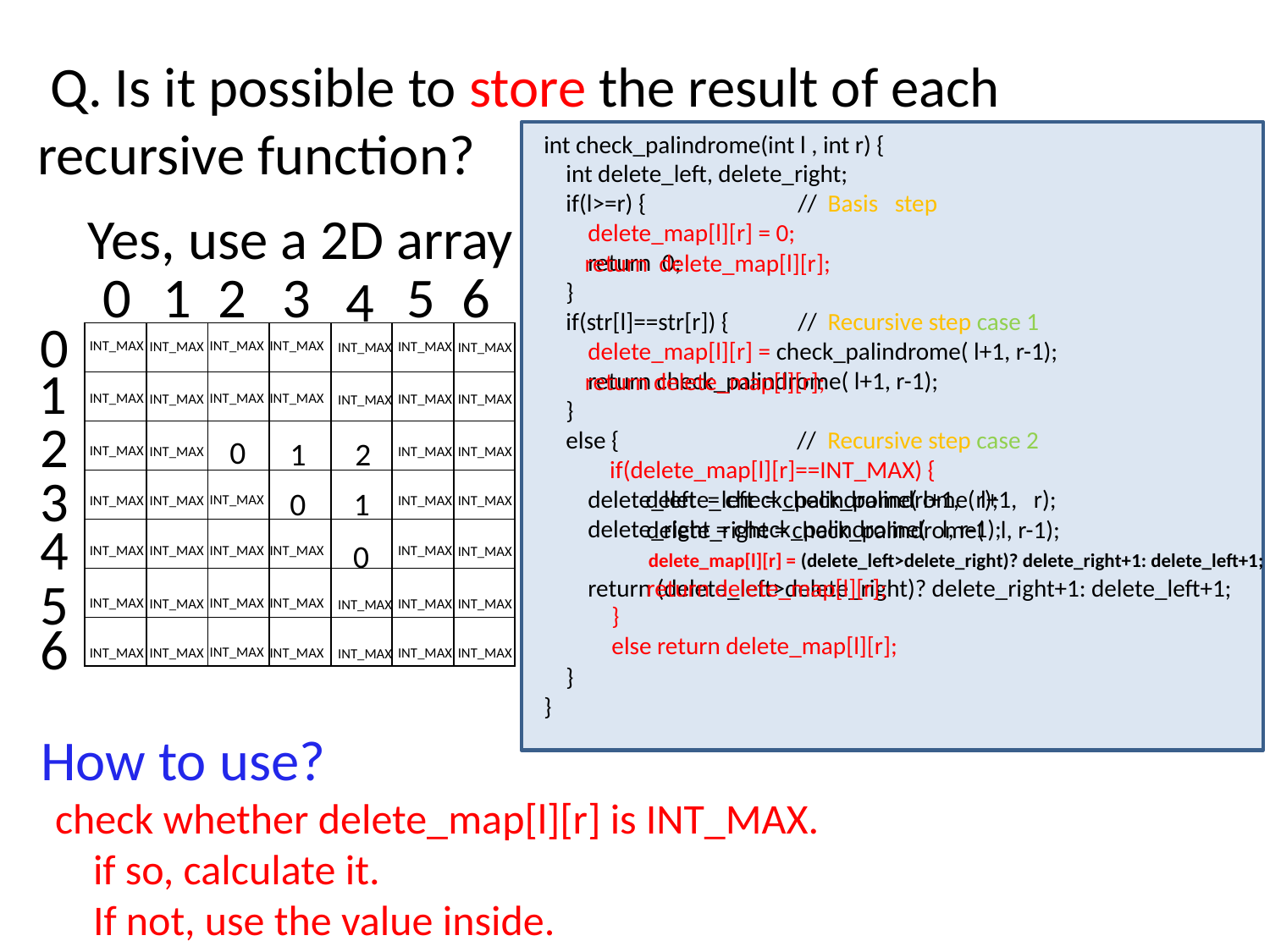

# Q. Is it possible to store the result of each recursive function?

int check_palindrome(int l , int r) {
    int delete_left, delete_right;
    if(l>=r) {		//  Basis   step
        delete_map[l][r] = 0;
        return  0;
    }
    if(str[l]==str[r]) {	//  Recursive step case 1
        delete_map[l][r] = check_palindrome( l+1, r-1);
        return check_palindrome( l+1, r-1);
    }
    else {	                       //  Recursive step case 2
            if(delete_map[l][r]==INT_MAX) {
        delete_left  = check_palindrome( l+1,   r);
        delete_right = check_palindrome(   l, r-1);
                   delete_map[l][r] = (delete_left>delete_right)? delete_right+1: delete_left+1;
        return (delete_left>delete_right)? delete_right+1: delete_left+1;

    }
}
Yes, use a 2D array     in delete_map[1001][1001];
return  delete_map[l][r];
0
5
1
2
3
6
4
0
|  |  |  |  |  |  |  |
| --- | --- | --- | --- | --- | --- | --- |
|  |  |  |  |  |  |  |
|  |  |  |  |  |  |  |
|  |  |  |  |  |  |  |
|  |  |  |  |  |  |  |
|  |  |  |  |  |  |  |
|  |  |  |  |  |  |  |
INT_MAX
INT_MAX
INT_MAX
INT_MAX
INT_MAX
INT_MAX
INT_MAX
1
return delete_map[l][r];
INT_MAX
INT_MAX
INT_MAX
INT_MAX
INT_MAX
INT_MAX
INT_MAX
2
0
1
2
INT_MAX
INT_MAX
INT_MAX
INT_MAX
3
delete_left  = check_palindrome( l+1,   r);
0
1
INT_MAX
INT_MAX
INT_MAX
INT_MAX
INT_MAX
4
delete_right = check_palindrome(   l, r-1);
0
INT_MAX
INT_MAX
INT_MAX
INT_MAX
INT_MAX
INT_MAX
5
return delete_map[l][r];
INT_MAX
INT_MAX
INT_MAX
INT_MAX
INT_MAX
INT_MAX
INT_MAX
}
else return delete_map[l][r];
6
INT_MAX
INT_MAX
INT_MAX
INT_MAX
INT_MAX
INT_MAX
INT_MAX
How to use?
check whether delete_map[l][r] is INT_MAX.
    if so, calculate it.
    If not, use the value inside.